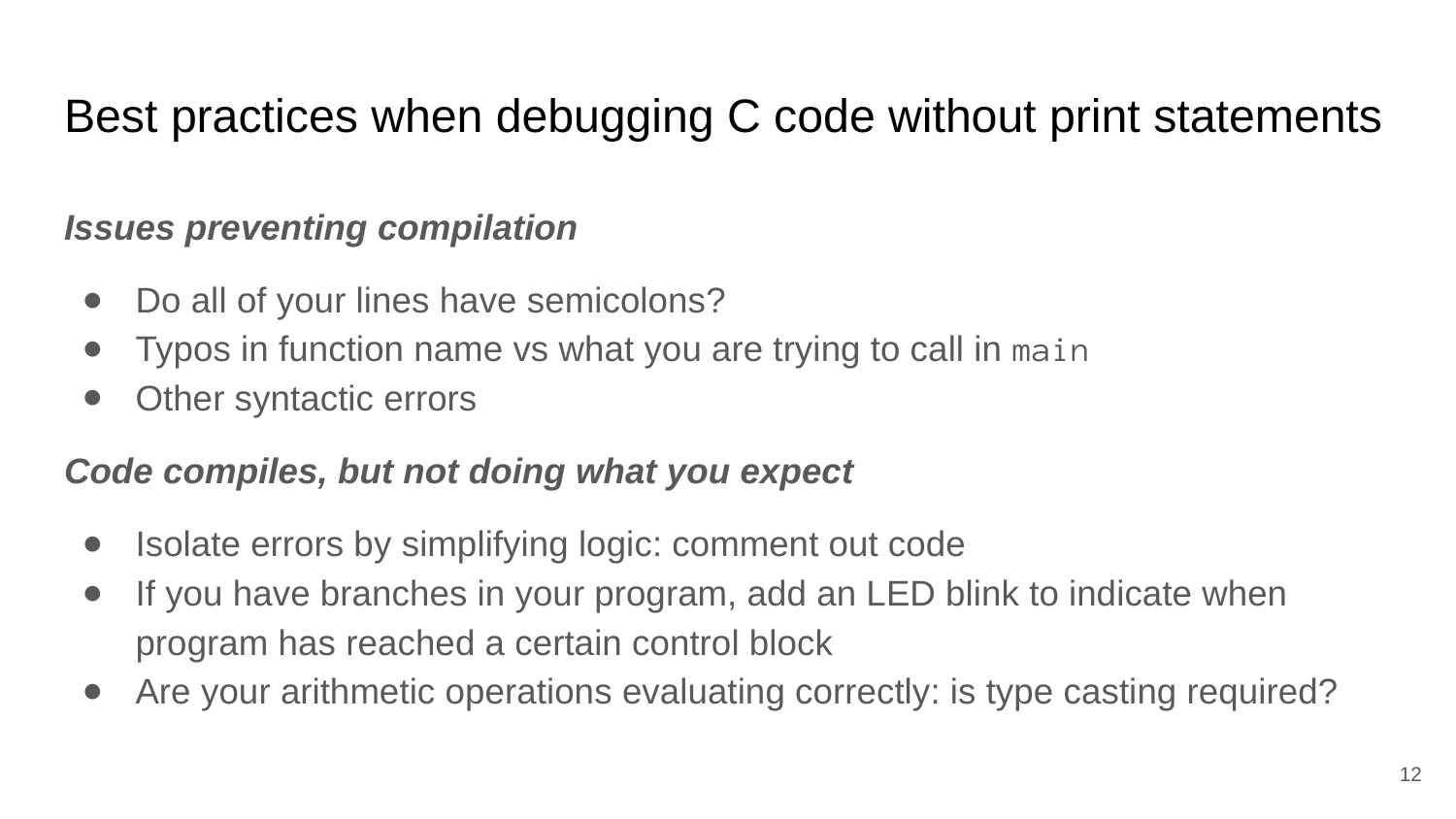

# Best practices when debugging C code without print statements
Issues preventing compilation
Do all of your lines have semicolons?
Typos in function name vs what you are trying to call in main
Other syntactic errors
Code compiles, but not doing what you expect
Isolate errors by simplifying logic: comment out code
If you have branches in your program, add an LED blink to indicate when program has reached a certain control block
Are your arithmetic operations evaluating correctly: is type casting required?
12